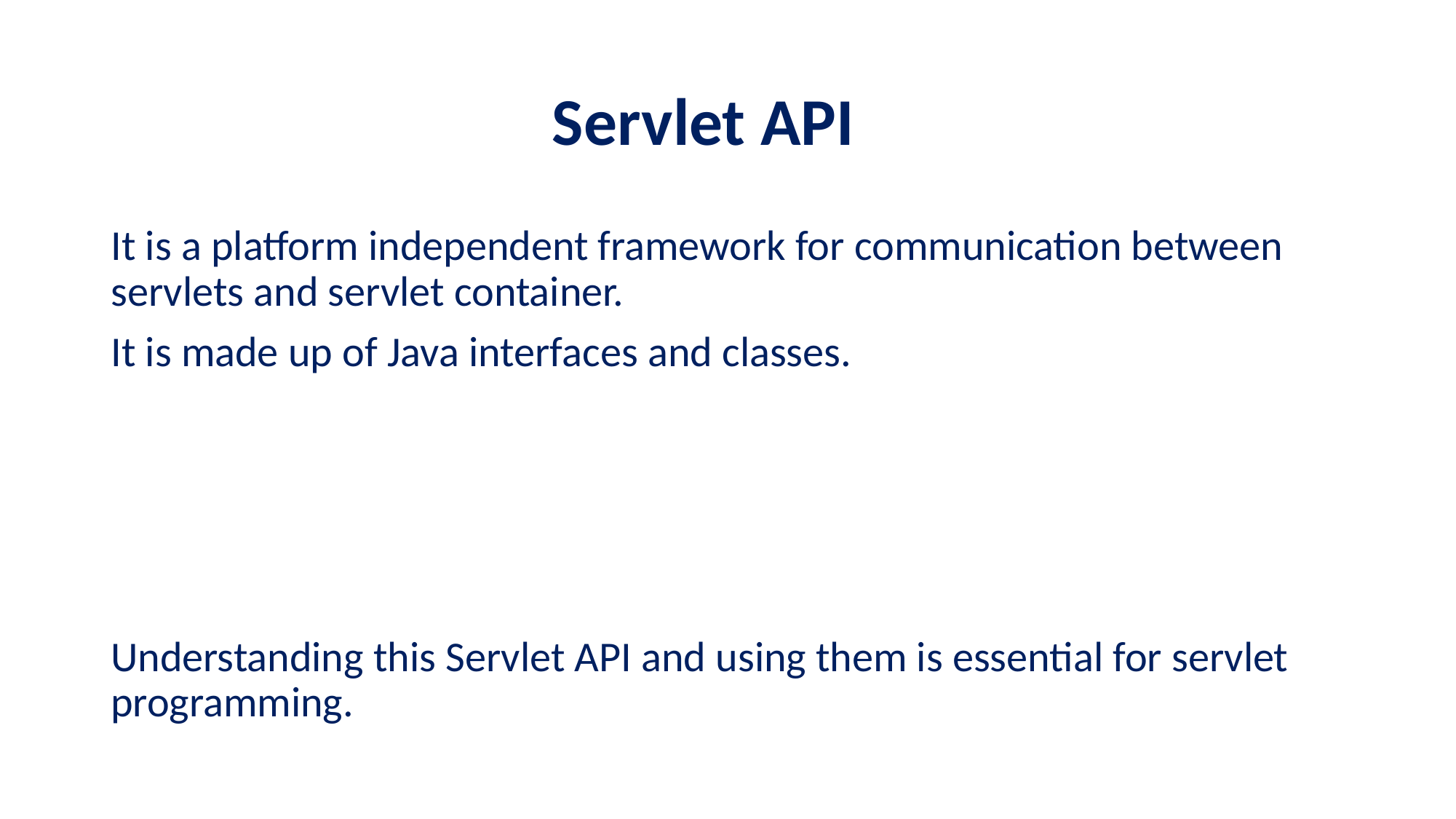

# Servlet API
It is a platform independent framework for communication between servlets and servlet container.
It is made up of Java interfaces and classes.

Understanding this Servlet API and using them is essential for servlet programming.